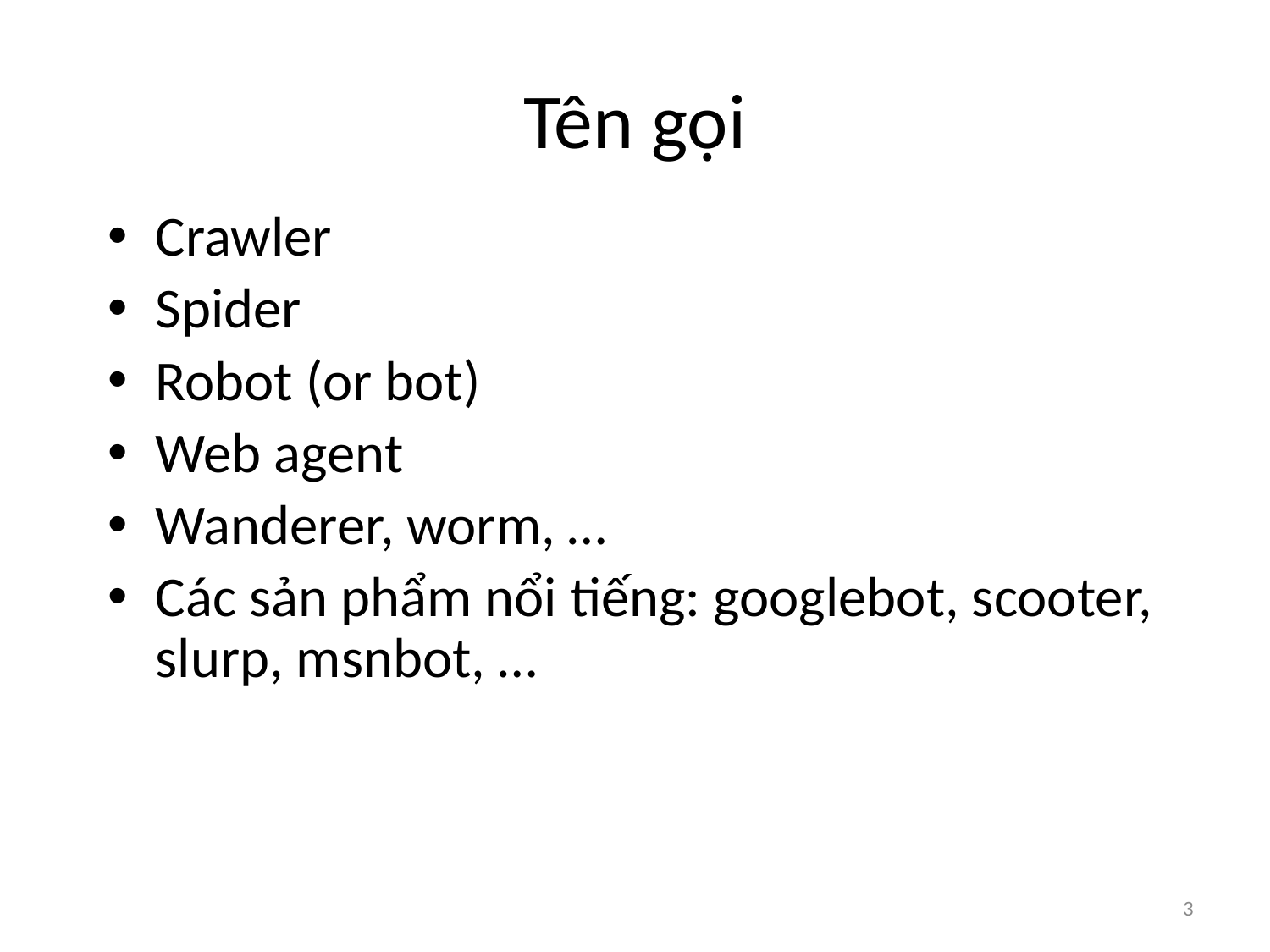

Tên gọi
Crawler
Spider
Robot (or bot)
Web agent
Wanderer, worm, …
Các sản phẩm nổi tiếng: googlebot, scooter, slurp, msnbot, …

3